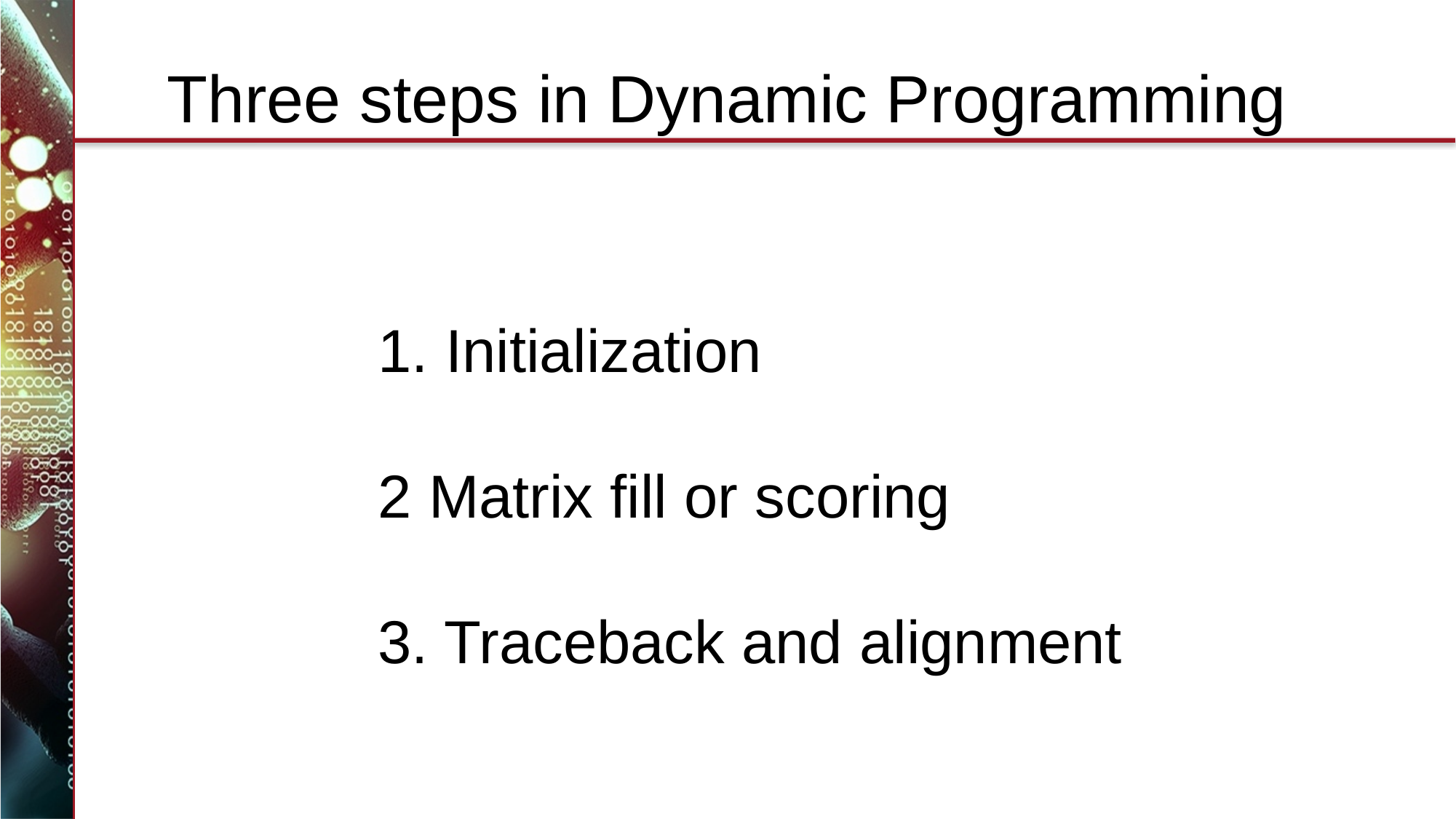

# Three steps in Dynamic Programming
1. Initialization

2 Matrix fill or scoring

3. Traceback and alignment